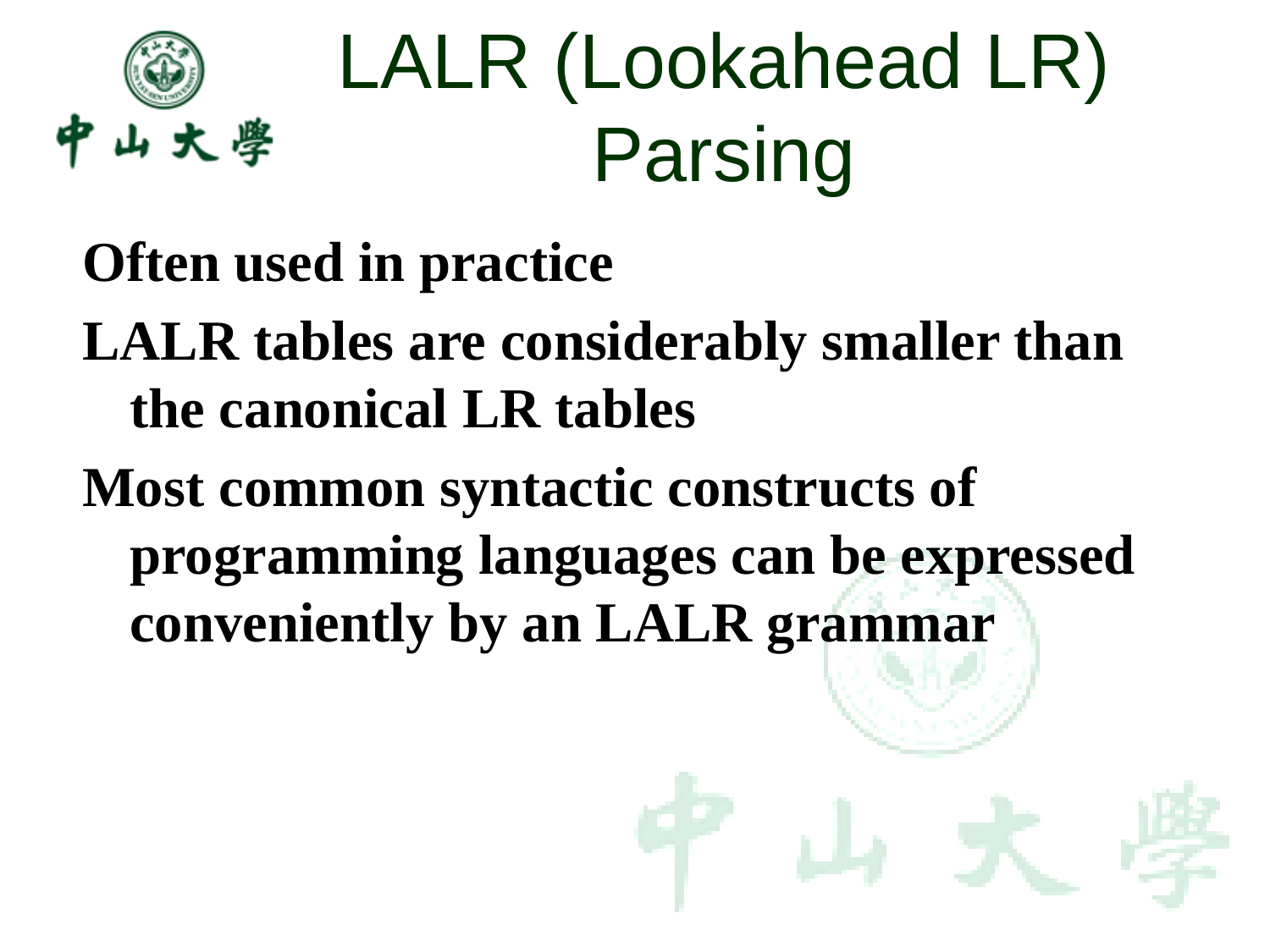

# LALR (Lookahead LR) Parsing
Often used in practice
LALR tables are considerably smaller than the canonical LR tables
Most common syntactic constructs of programming languages can be expressed conveniently by an LALR grammar